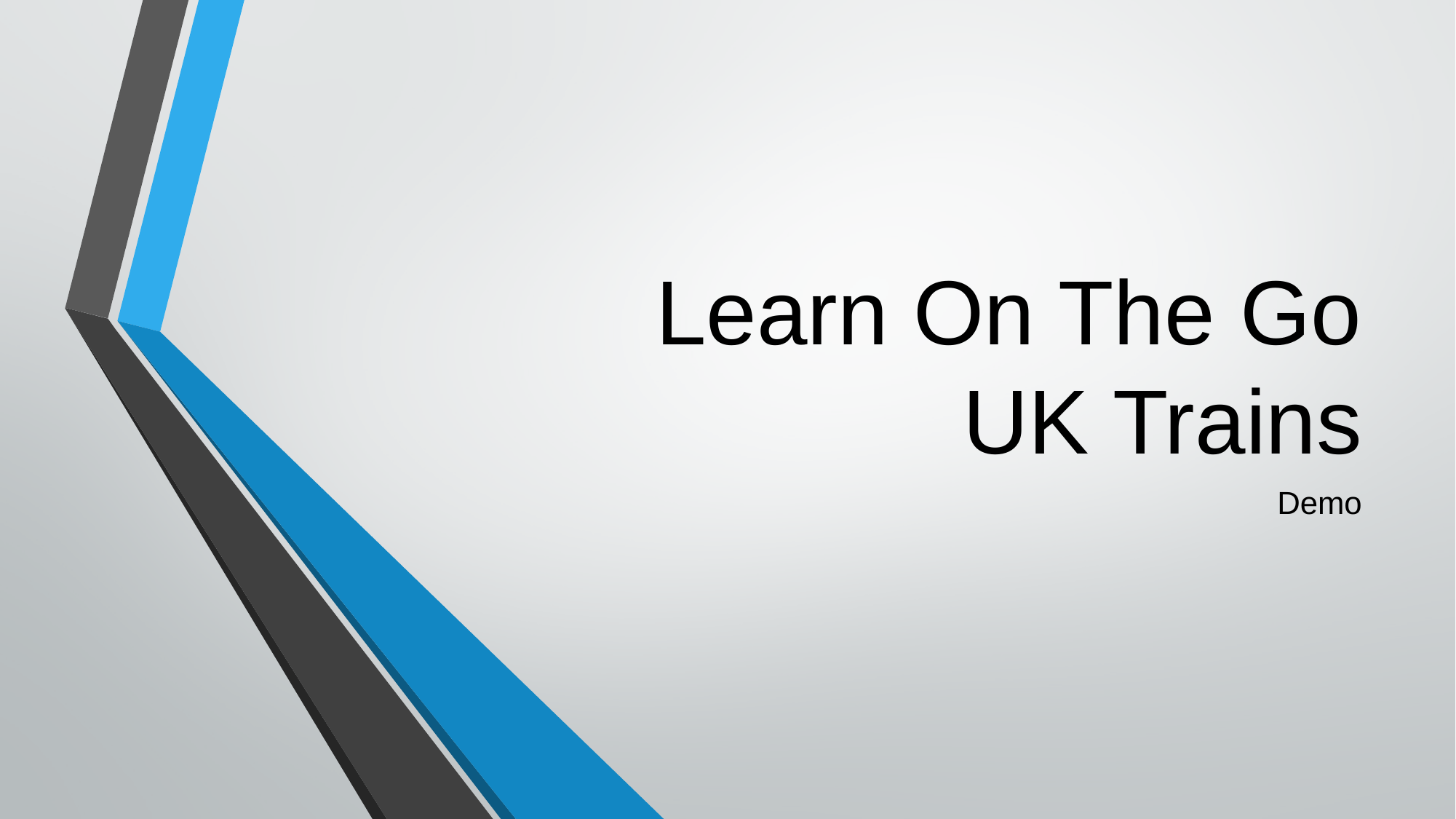

# Learn On The Go UK Trains
Demo